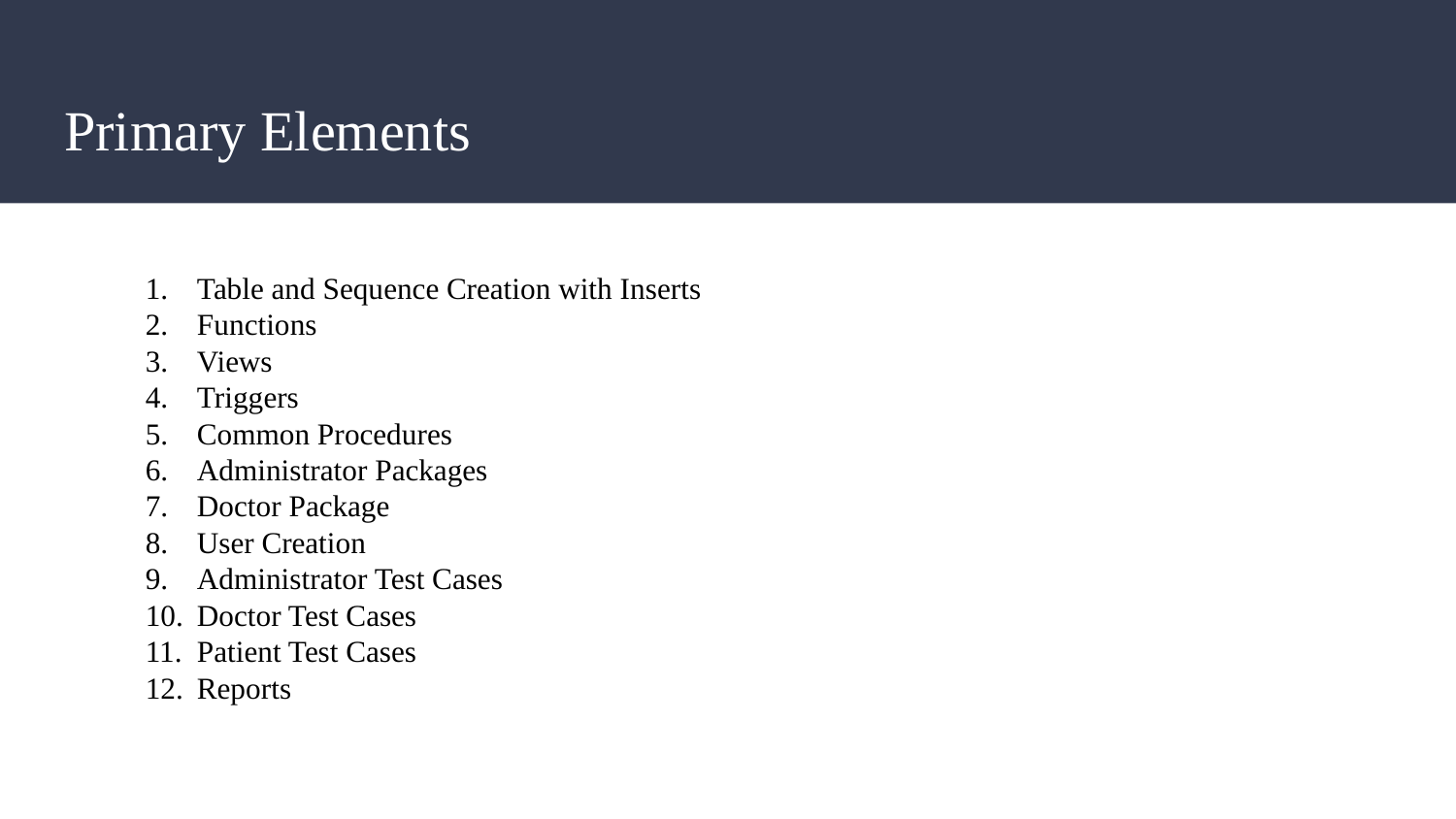

# Primary Elements
Table and Sequence Creation with Inserts
Functions
Views
Triggers
Common Procedures
Administrator Packages
Doctor Package
User Creation
Administrator Test Cases
Doctor Test Cases
Patient Test Cases
Reports